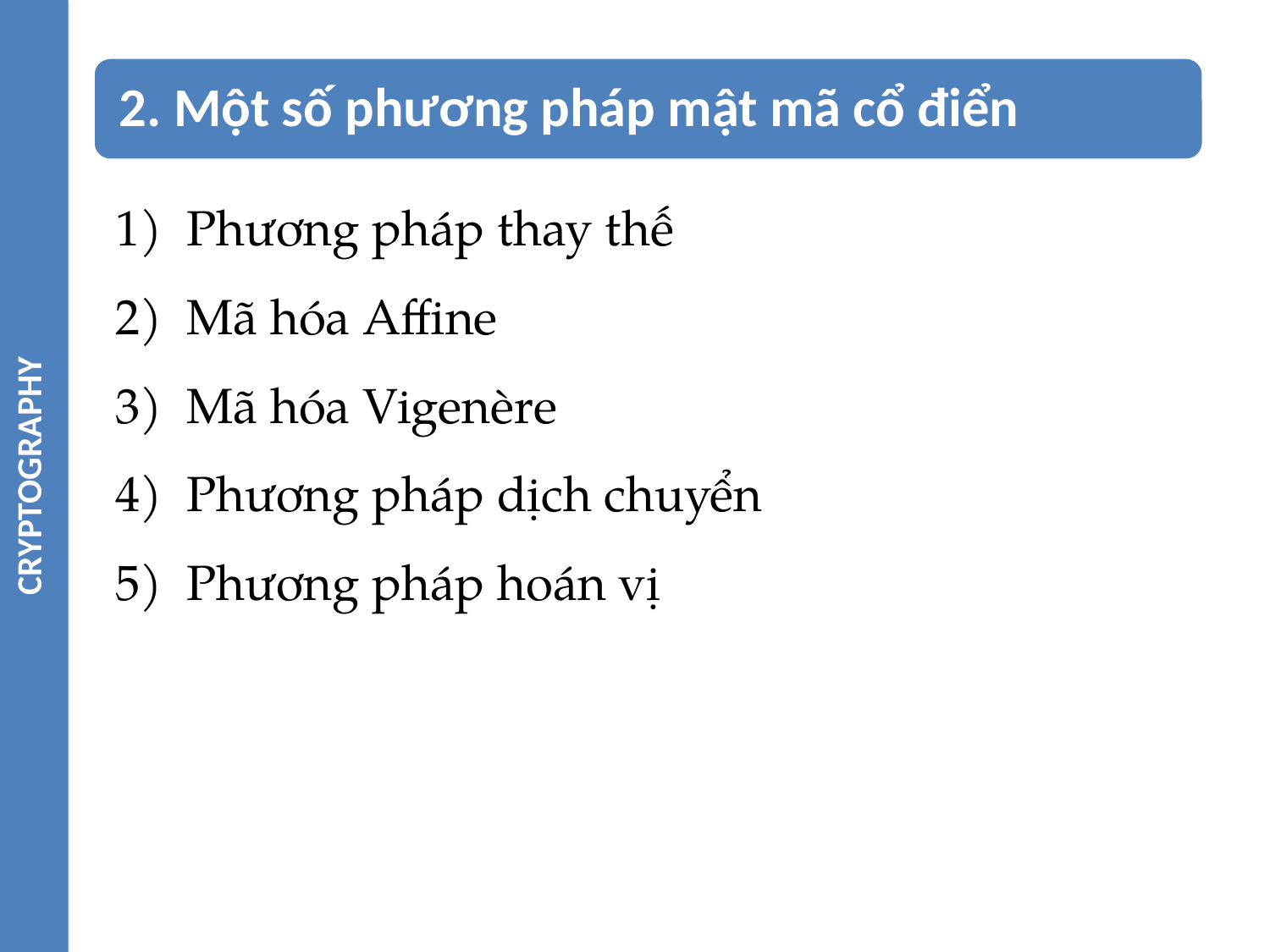

CRYPTOGRAPHY
2. Một số phương pháp mật mã cổ điển
Phương pháp thay thế
Mã hóa Affine
Mã hóa Vigenère
Phương pháp dịch chuyển
Phương pháp hoán vị